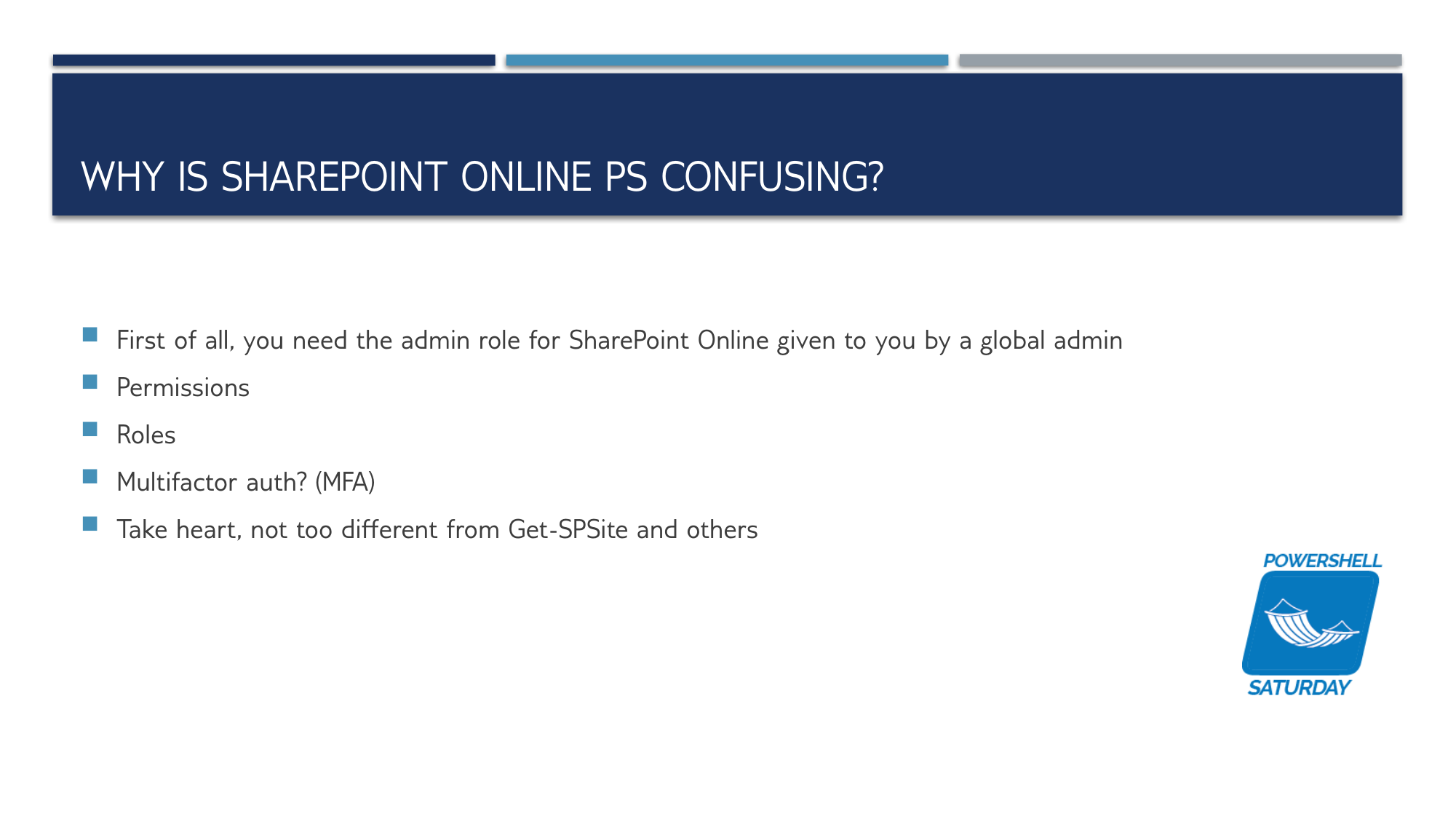

# Why is SharePoint Online PS confusing?
First of all, you need the admin role for SharePoint Online given to you by a global admin
Permissions
Roles
Multifactor auth? (MFA)
Take heart, not too different from Get-SPSite and others